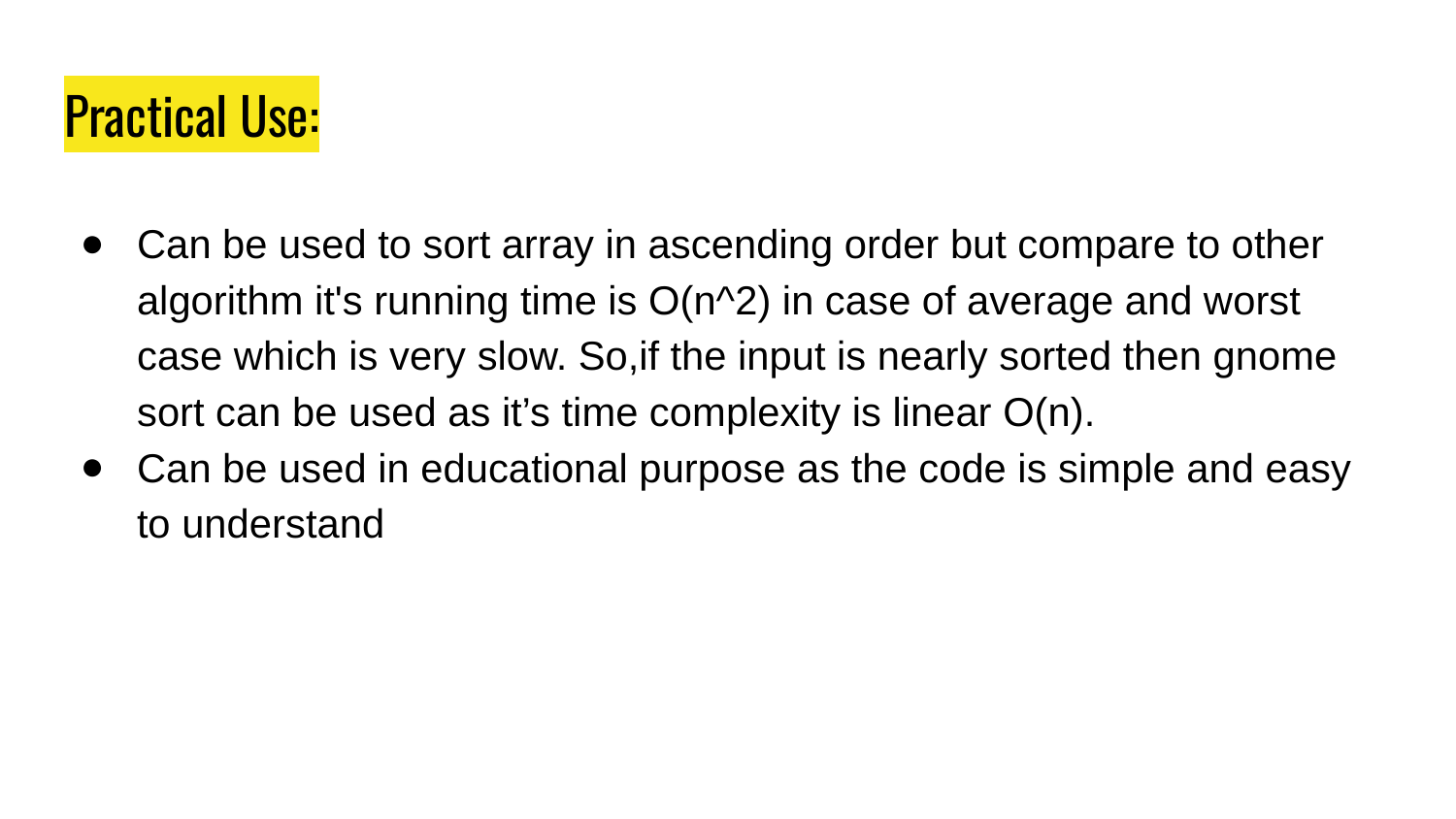

# Practical Use:
Can be used to sort array in ascending order but compare to other algorithm it's running time is O(n^2) in case of average and worst case which is very slow. So,if the input is nearly sorted then gnome sort can be used as it’s time complexity is linear O(n).
Can be used in educational purpose as the code is simple and easy to understand